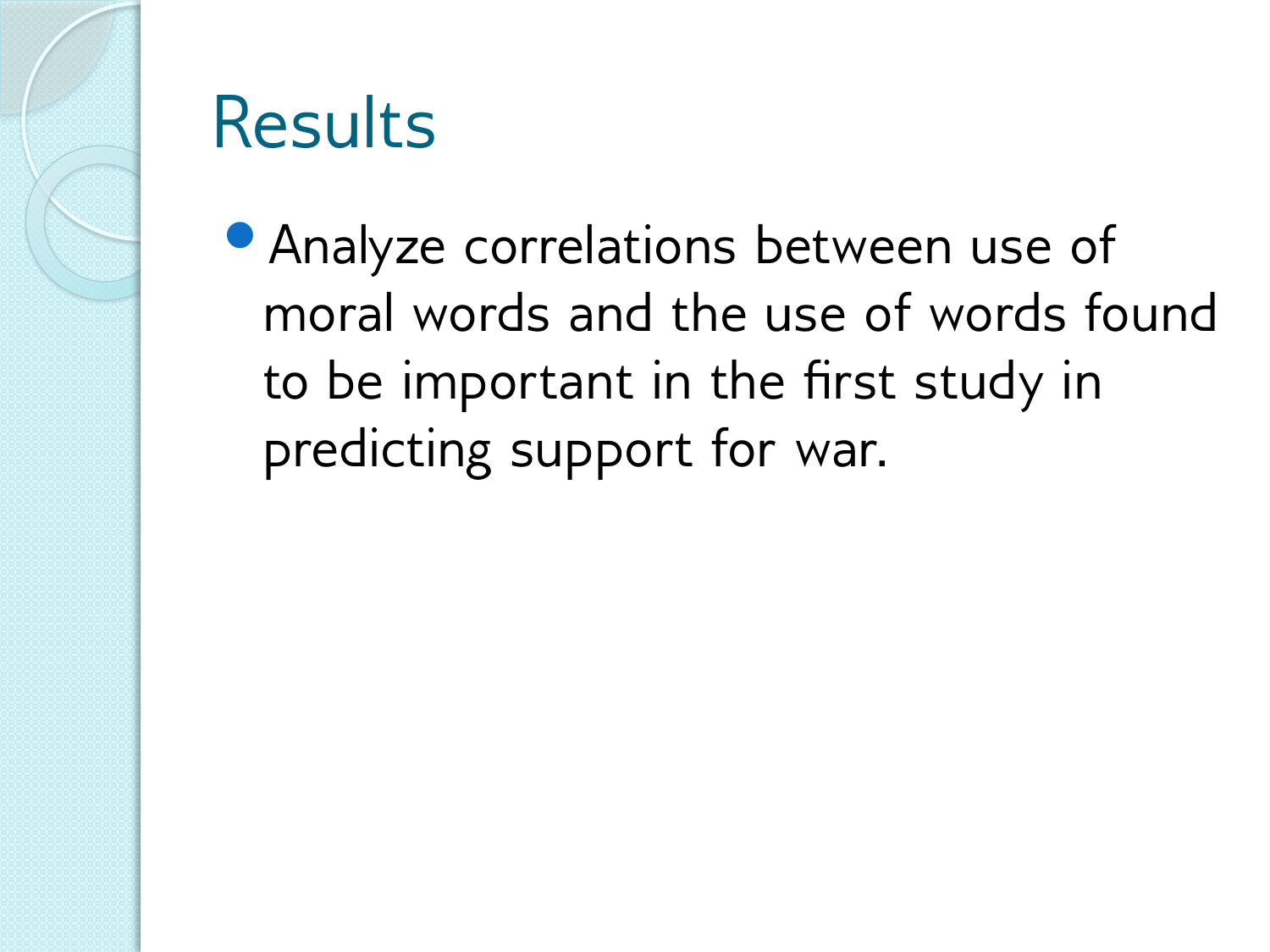

# Results
Analyze correlations between use of moral words and the use of words found to be important in the first study in predicting support for war.